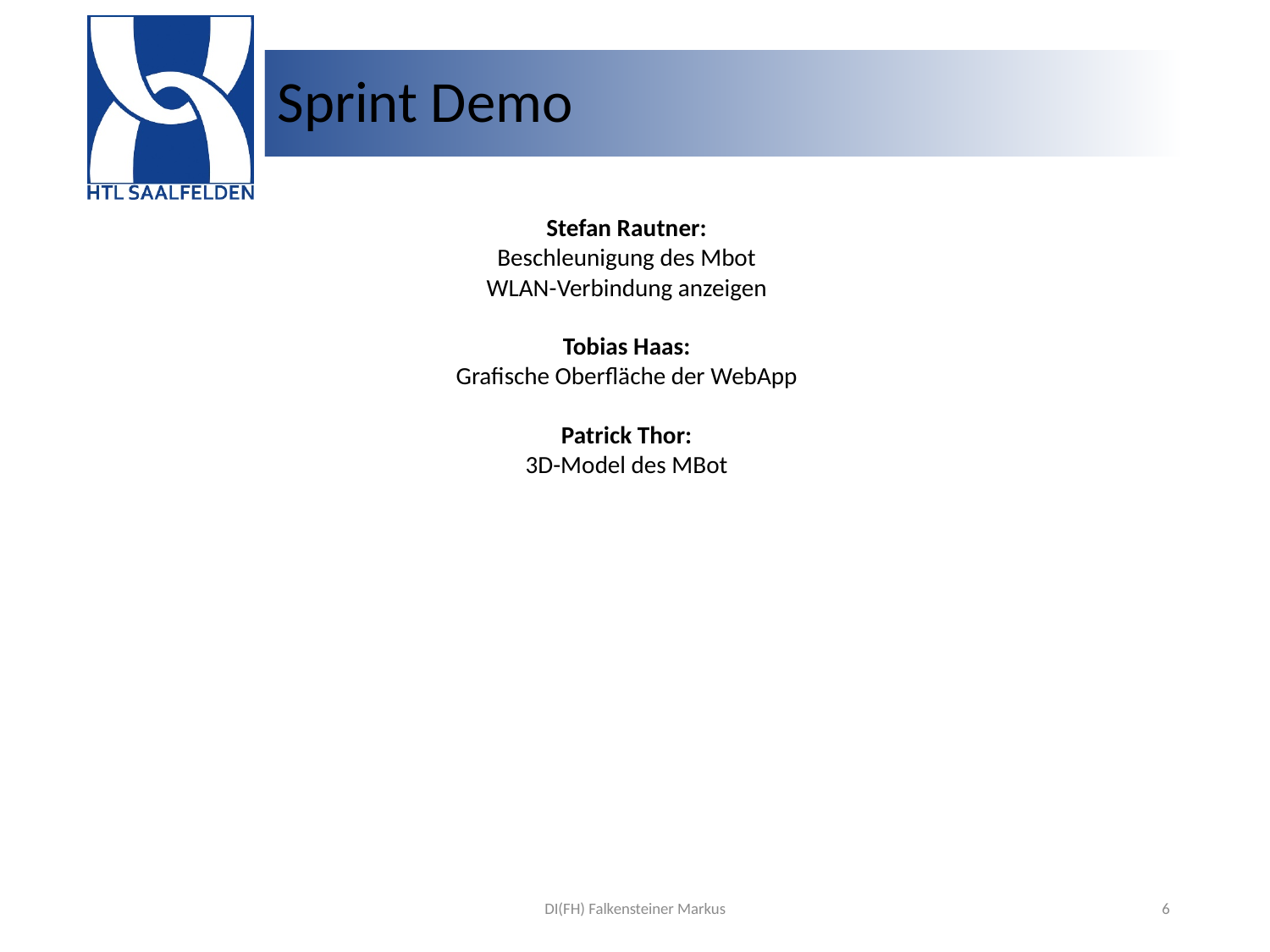

# Sprint Demo
Stefan Rautner:
Beschleunigung des Mbot
WLAN-Verbindung anzeigen

Tobias Haas:
Grafische Oberfläche der WebApp

Patrick Thor:
3D-Model des MBot

DI(FH) Falkensteiner Markus
6